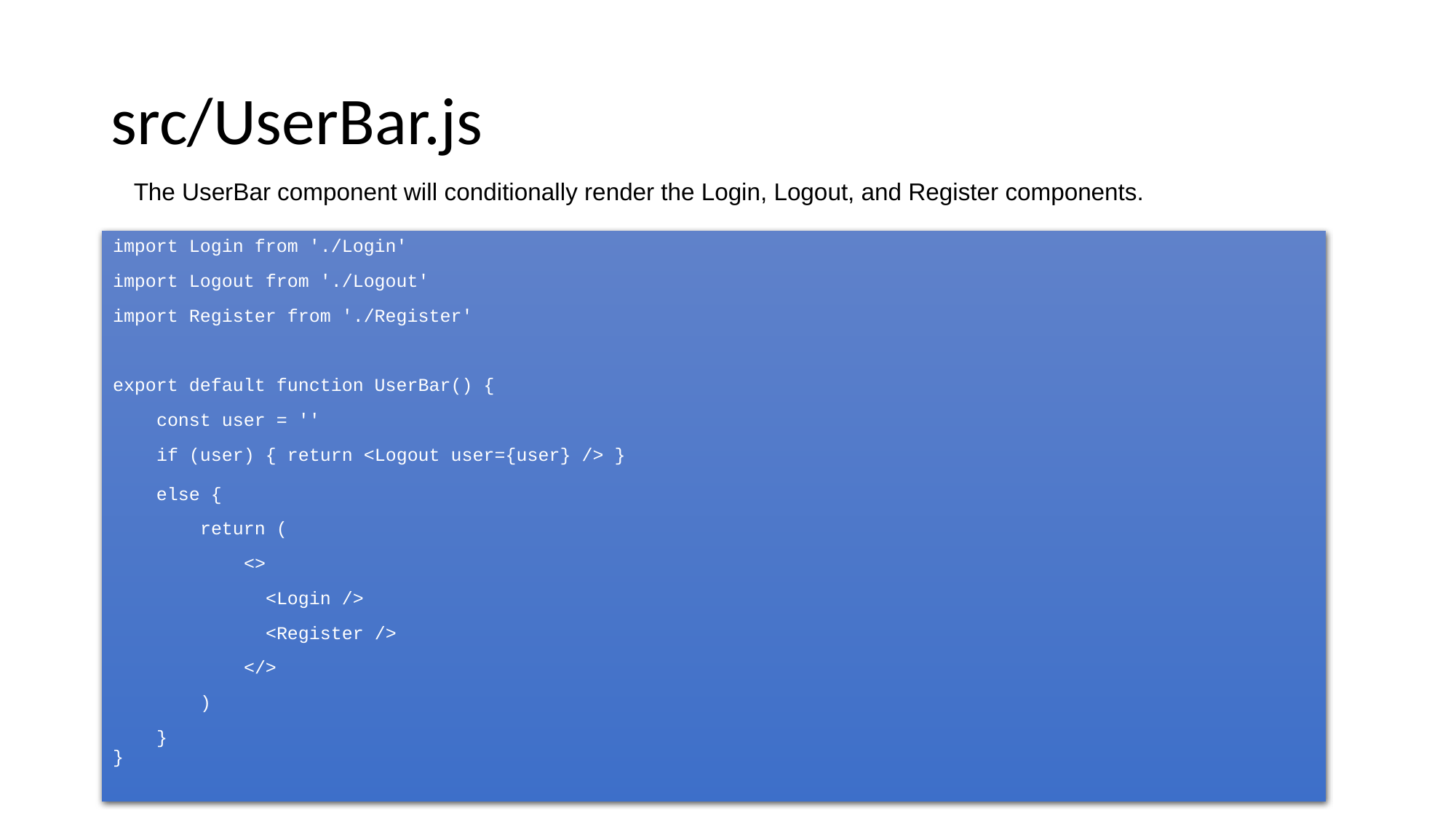

# src/UserBar.js
The UserBar component will conditionally render the Login, Logout, and Register components.

import Login from './Login'
import Logout from './Logout'
import Register from './Register'

export default function UserBar() {
    const user = ''
    if (user) { return <Logout user={user} /> }
    else {
        return (
            <>
              <Login />
              <Register />
            </>
        )
    }
}